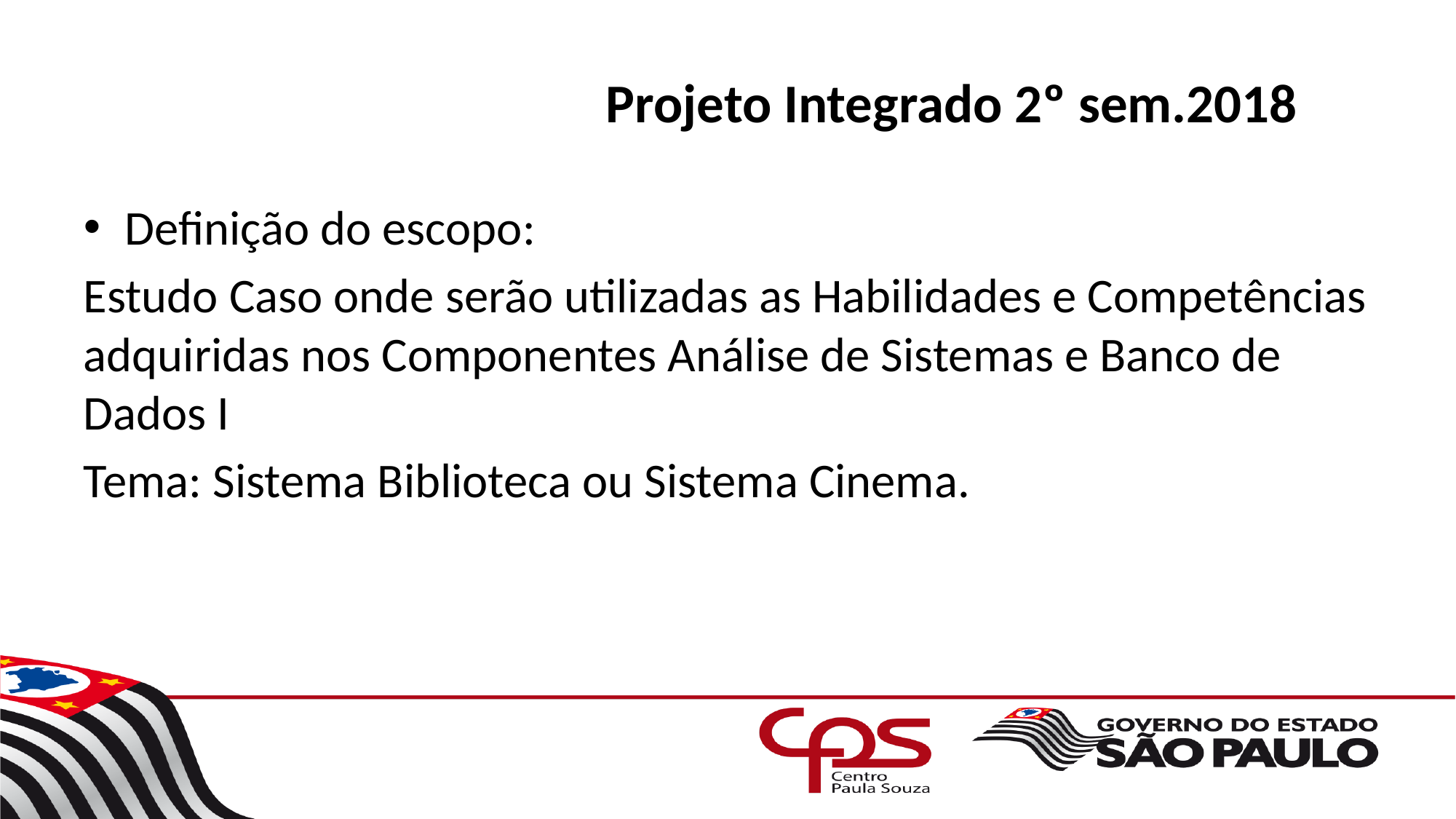

# Projeto Integrado 2º sem.2018
Definição do escopo:
Estudo Caso onde serão utilizadas as Habilidades e Competências adquiridas nos Componentes Análise de Sistemas e Banco de Dados I
Tema: Sistema Biblioteca ou Sistema Cinema.